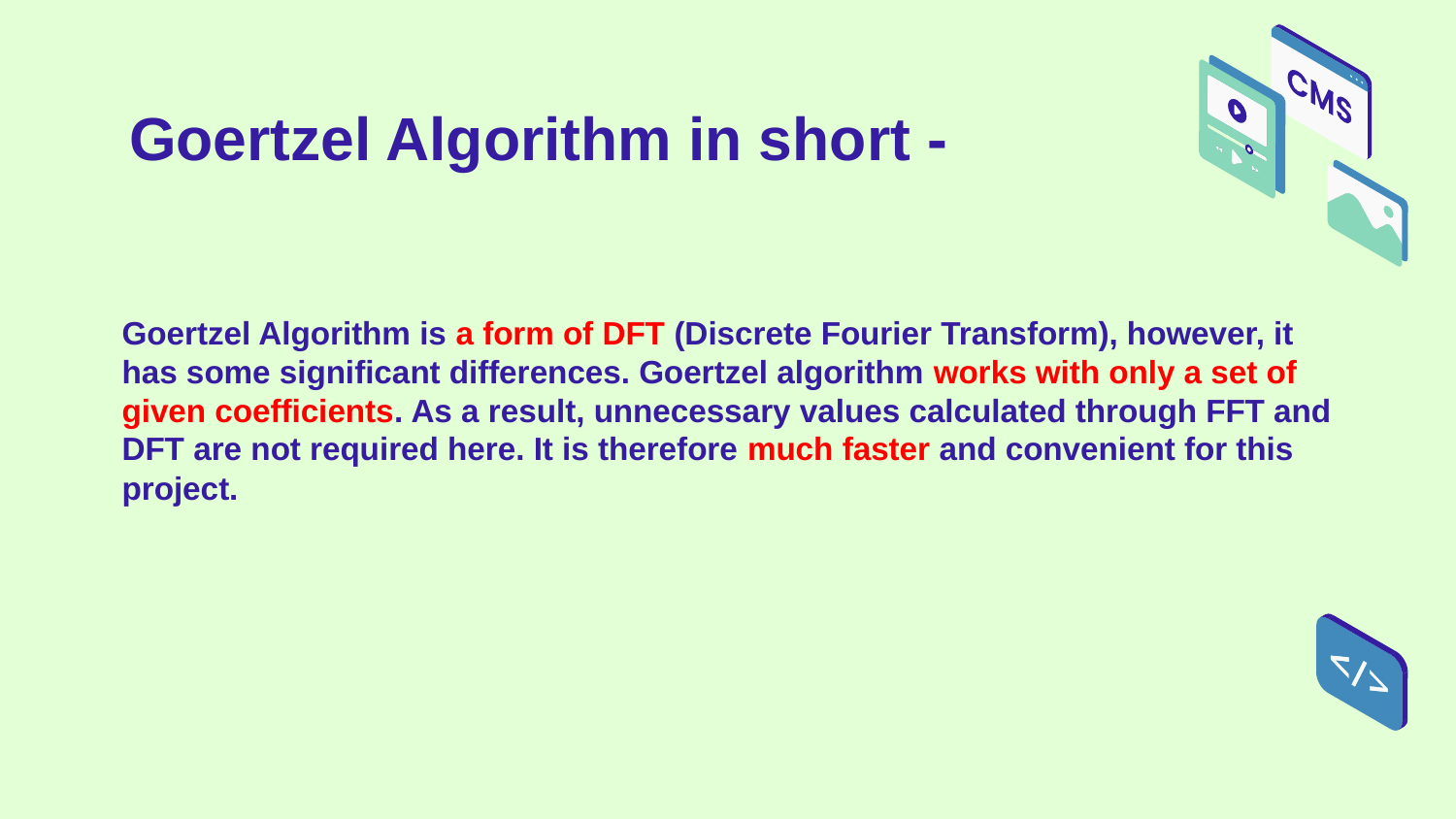

# Goertzel Algorithm in short -
Goertzel Algorithm is a form of DFT (Discrete Fourier Transform), however, it has some significant differences. Goertzel algorithm works with only a set of
given coefficients. As a result, unnecessary values calculated through FFT and DFT are not required here. It is therefore much faster and convenient for this project.